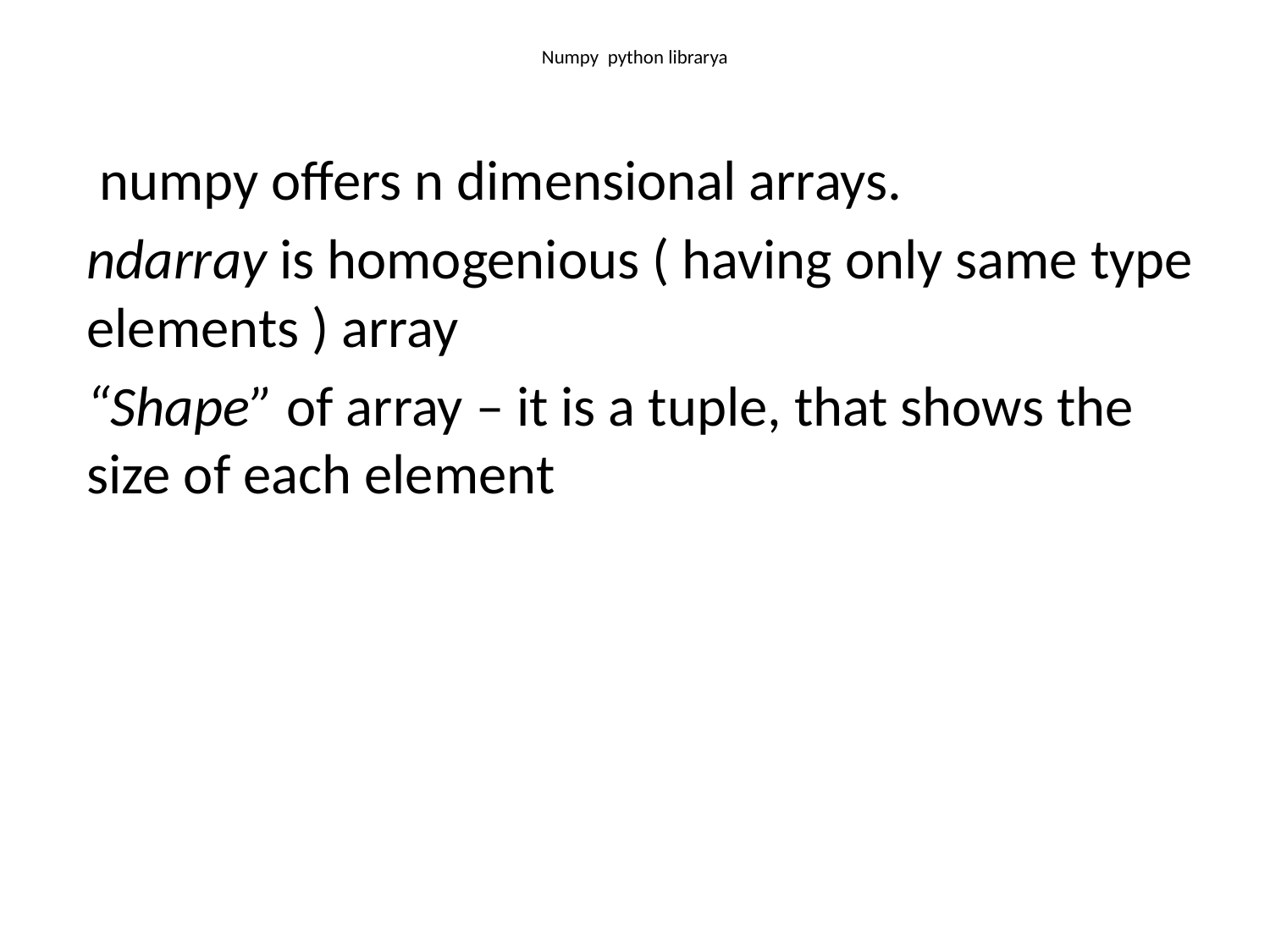

# Numpy  python librarya
 numpy offers n dimensional arrays.
ndarray is homogenious ( having only same type elements ) array
“Shape” of array – it is a tuple, that shows the size of each element